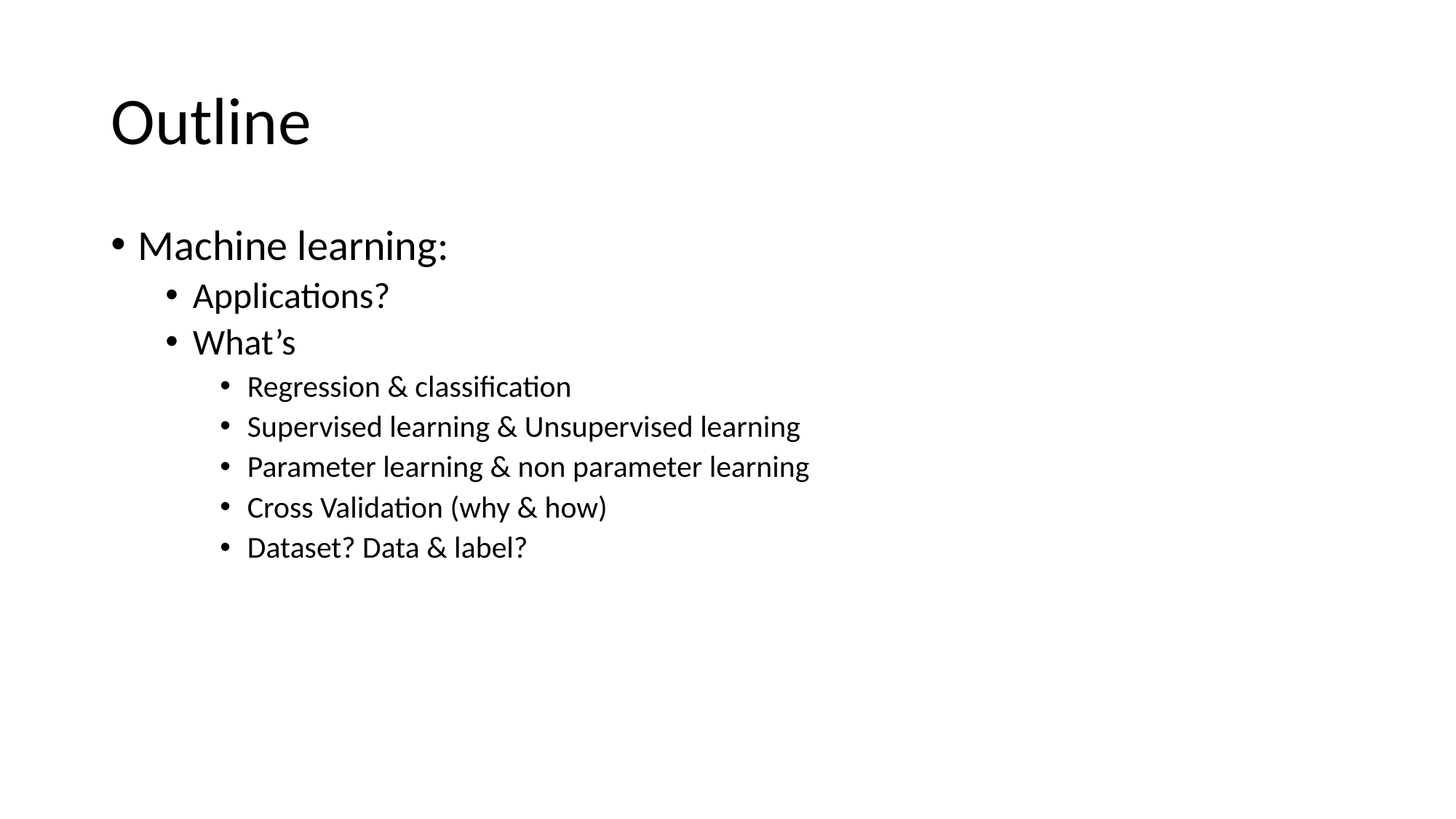

# Outline
Machine learning:
Applications?
What’s
Regression & classification
Supervised learning & Unsupervised learning
Parameter learning & non parameter learning
Cross Validation (why & how)
Dataset? Data & label?